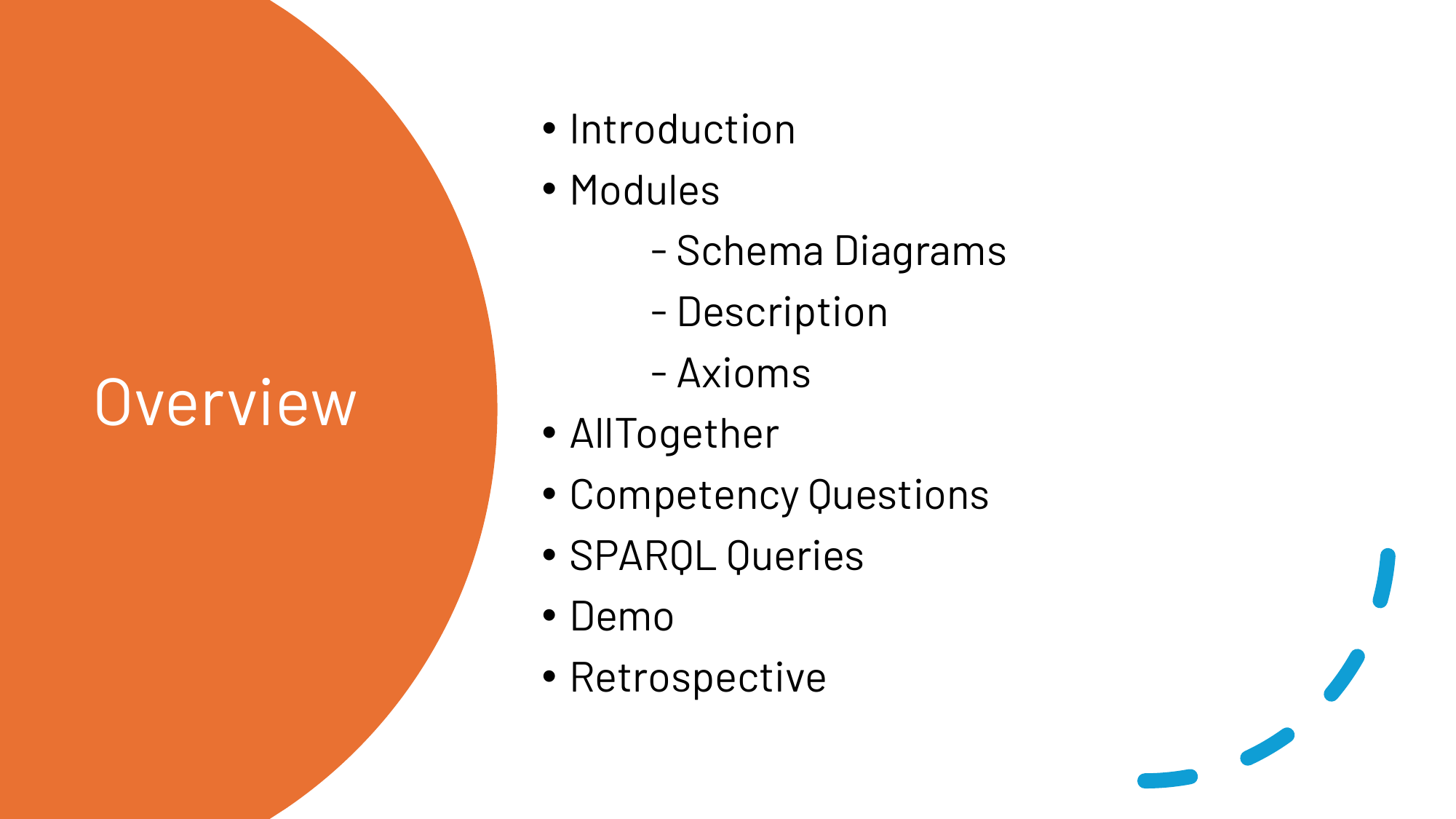

Introduction
Modules
	- Schema Diagrams
	- Description
	- Axioms
AllTogether
Competency Questions
SPARQL Queries
Demo
Retrospective
# Overview